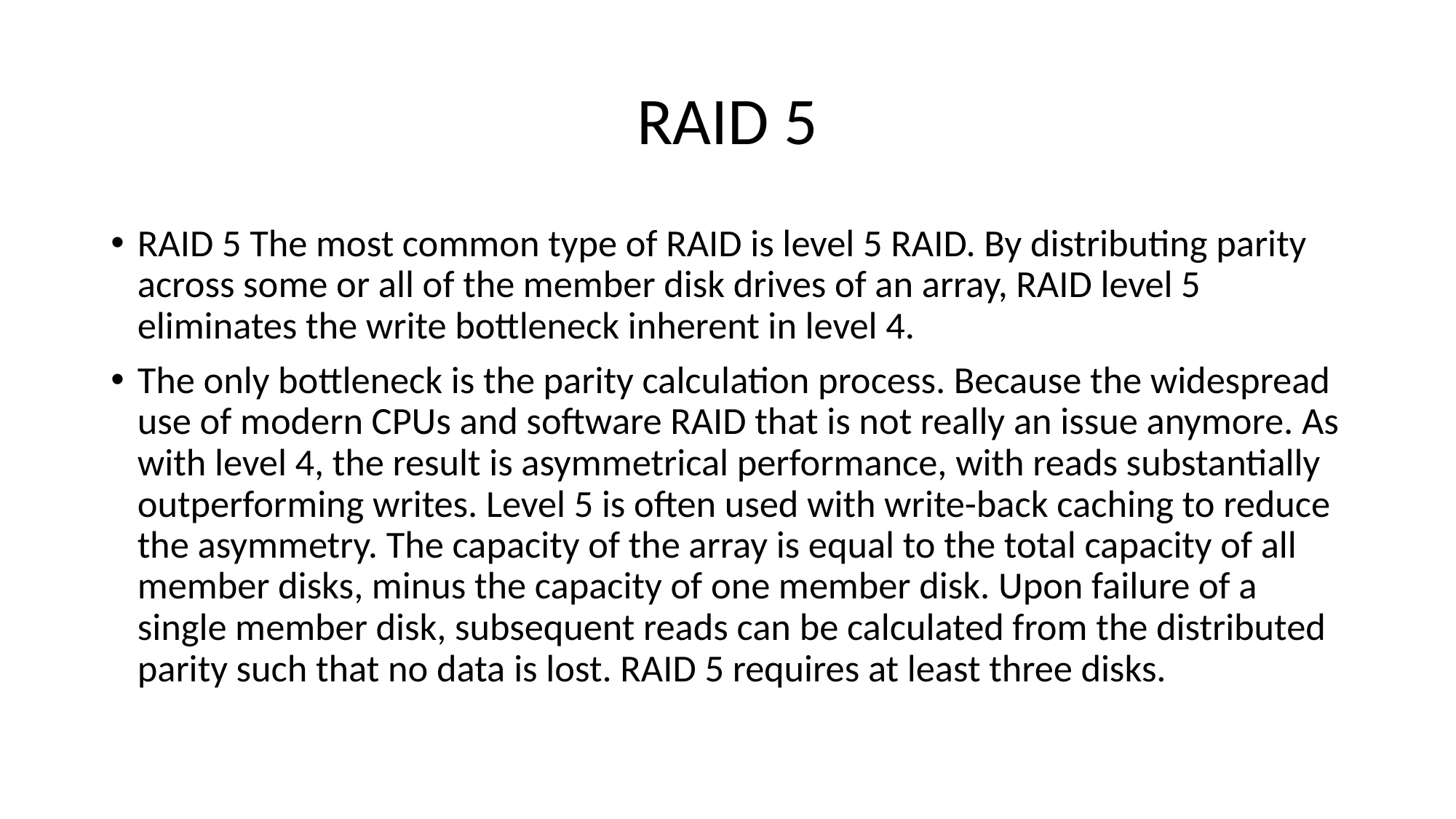

# RAID 5
RAID 5 The most common type of RAID is level 5 RAID. By distributing parity across some or all of the member disk drives of an array, RAID level 5 eliminates the write bottleneck inherent in level 4.
The only bottleneck is the parity calculation process. Because the widespread use of modern CPUs and software RAID that is not really an issue anymore. As with level 4, the result is asymmetrical performance, with reads substantially outperforming writes. Level 5 is often used with write-back caching to reduce the asymmetry. The capacity of the array is equal to the total capacity of all member disks, minus the capacity of one member disk. Upon failure of a single member disk, subsequent reads can be calculated from the distributed parity such that no data is lost. RAID 5 requires at least three disks.